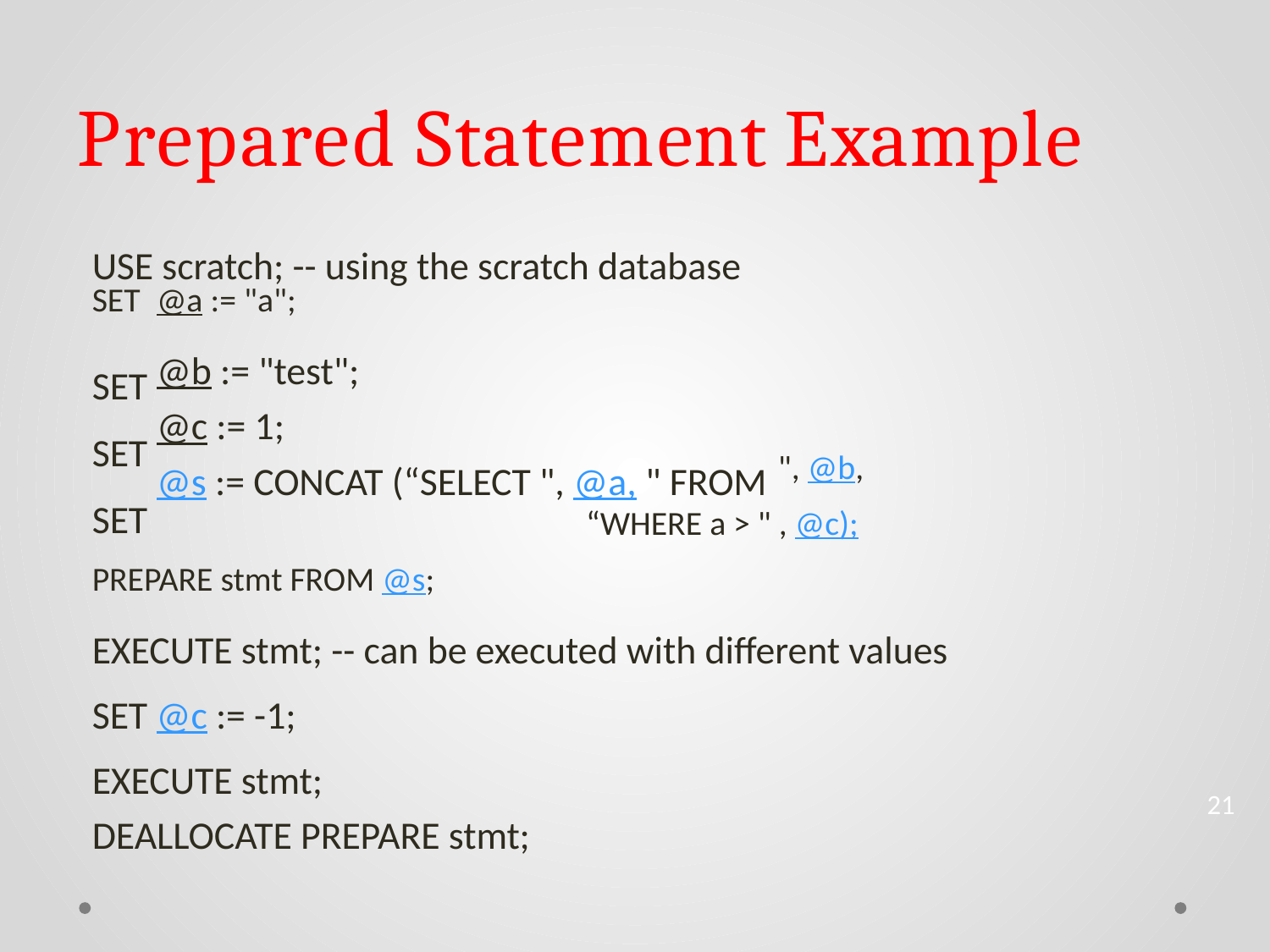

Prepared Statement Example
USE scratch; -- using the scratch database
SET
SET SET SET
@a := "a";
@b := "test";
@c := 1;
@s := CONCAT (“SELECT ", @a, " FROM
", @b,
“WHERE a > " , @c);
PREPARE stmt FROM @s;
EXECUTE stmt; -- can be executed with different values
SET @c := -1;
EXECUTE stmt;
DEALLOCATE PREPARE stmt;
21